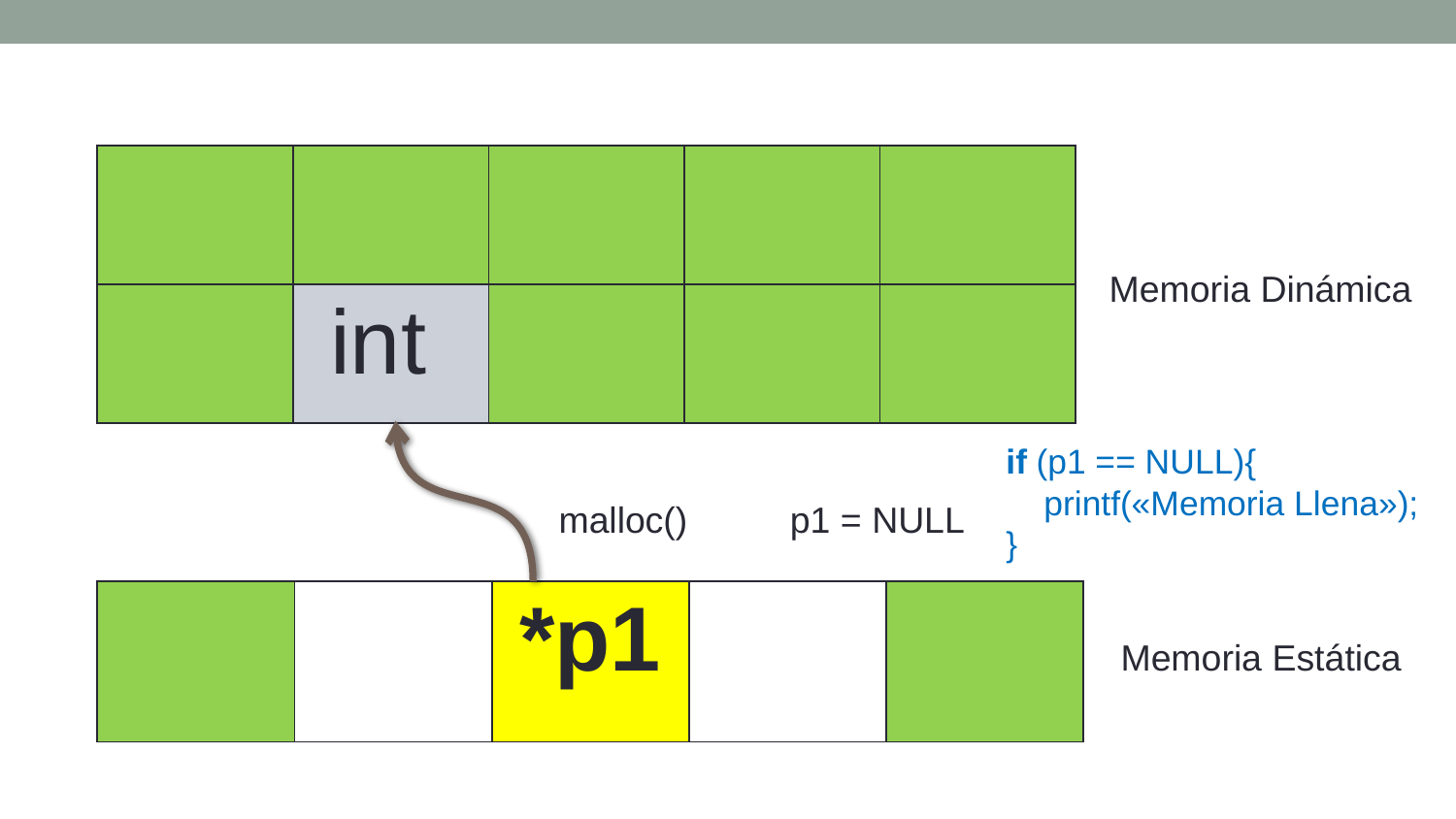

|  |  |  |  |  |
| --- | --- | --- | --- | --- |
|  | int |  |  |  |
Memoria Dinámica
if (p1 == NULL){
    printf(«Memoria Llena»);
}
malloc()
   p1 = NULL
|  |  | \*p1 |  |  |
| --- | --- | --- | --- | --- |
Memoria Estática